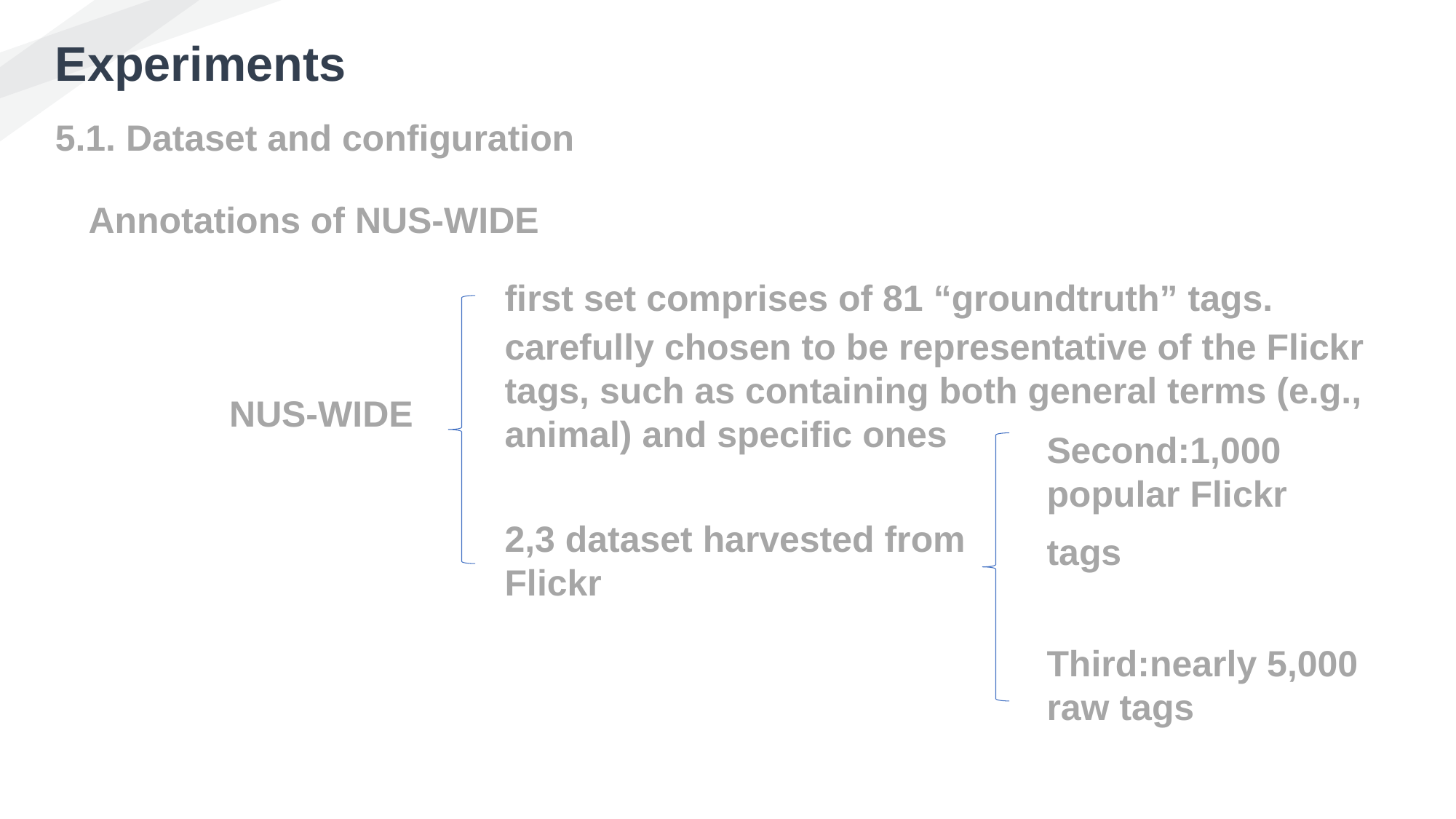

Experiments
5.1. Dataset and configuration
Annotations of NUS-WIDE
first set comprises of 81 “groundtruth” tags.

carefully chosen to be representative of the Flickr tags, such as containing both general terms (e.g., animal) and specific ones
NUS-WIDE
Second:1,000 popular Flickr
tags

2,3 dataset harvested from Flickr
Third:nearly 5,000 raw tags